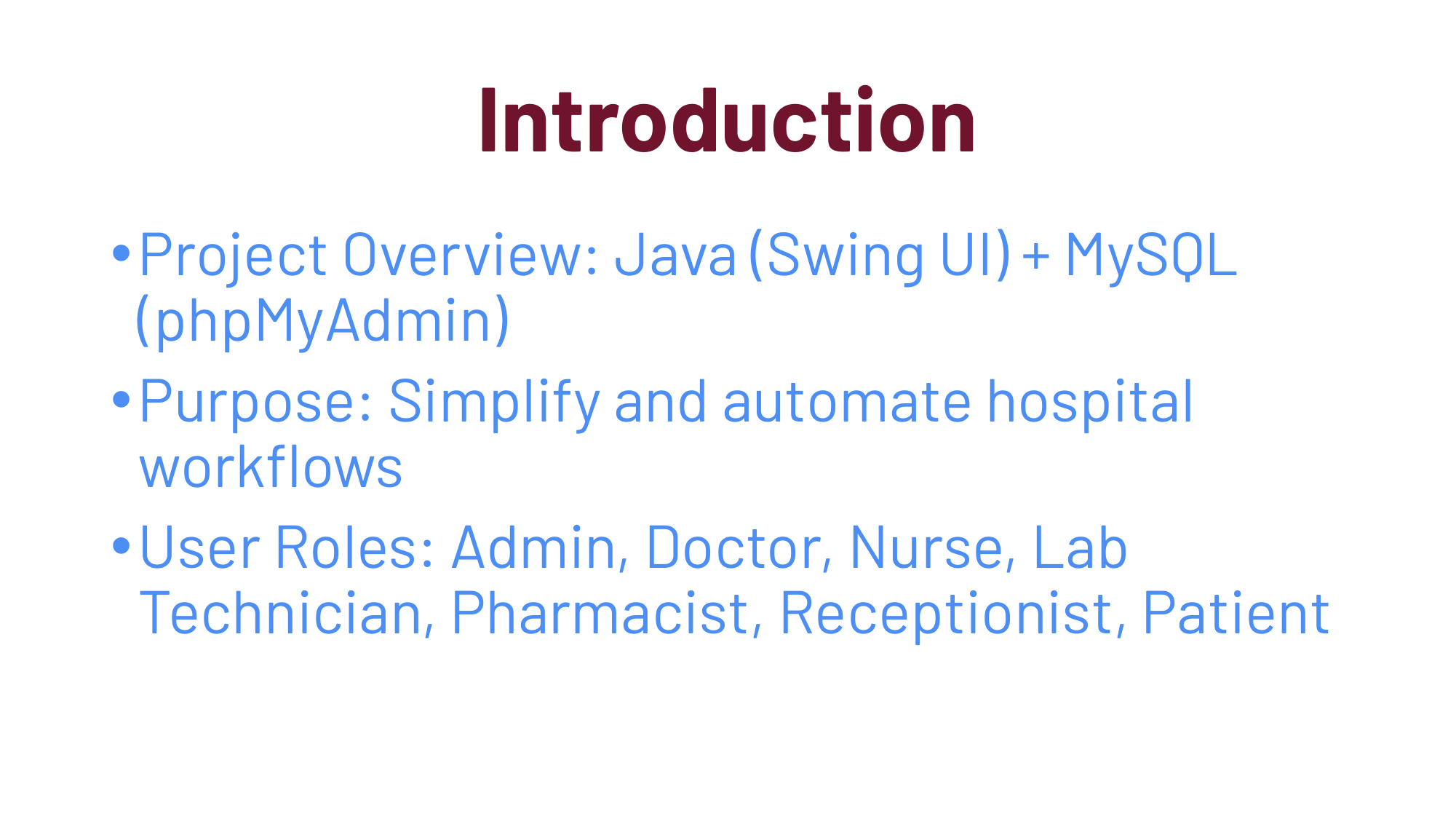

# Introduction
Project Overview: Java (Swing UI) + MySQL (phpMyAdmin)
Purpose: Simplify and automate hospital workflows
User Roles: Admin, Doctor, Nurse, Lab Technician, Pharmacist, Receptionist, Patient